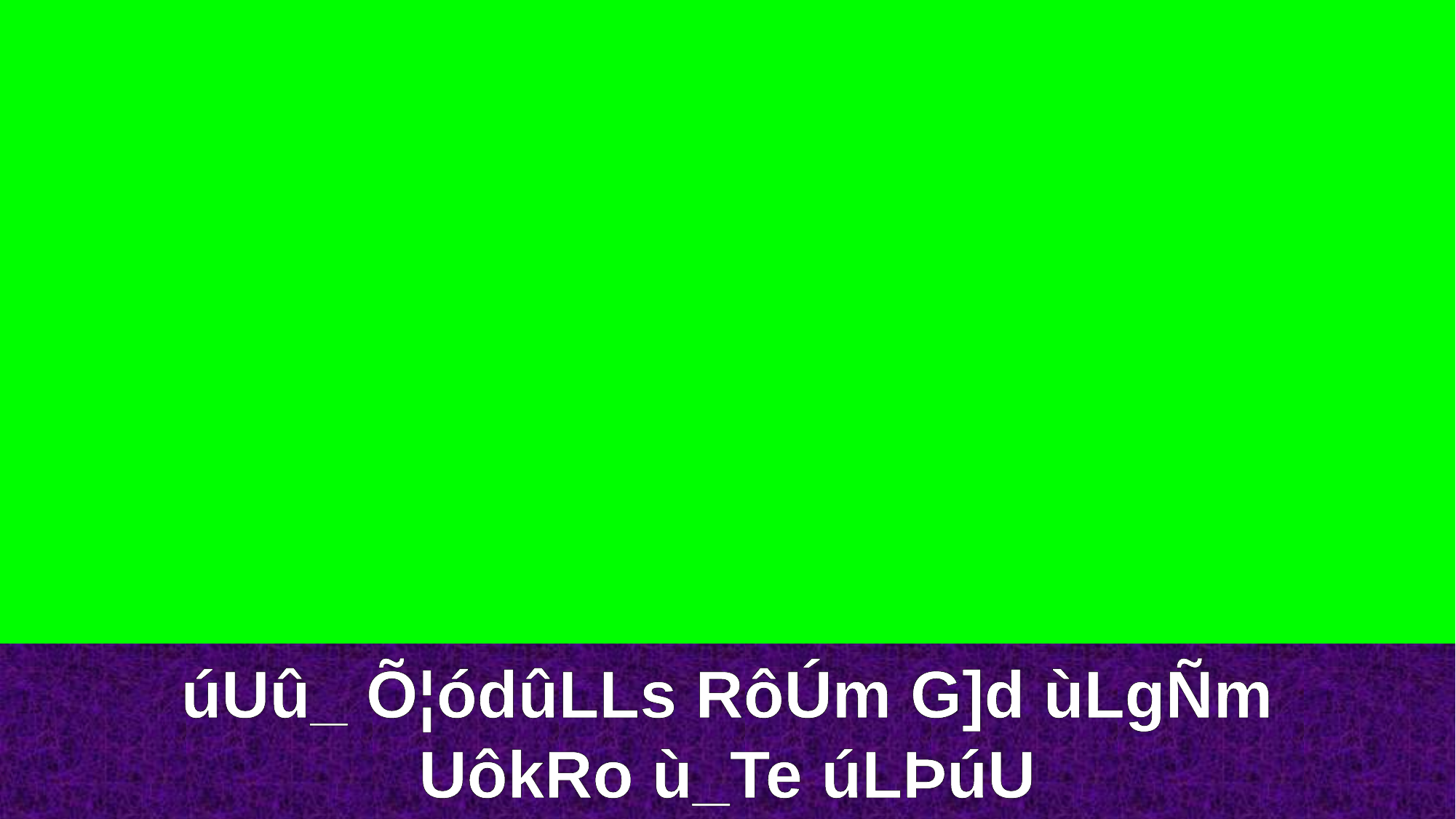

úUû_ Õ¦ódûLLs RôÚm G]d ùLgÑm
UôkRo ù_Te úLÞúU